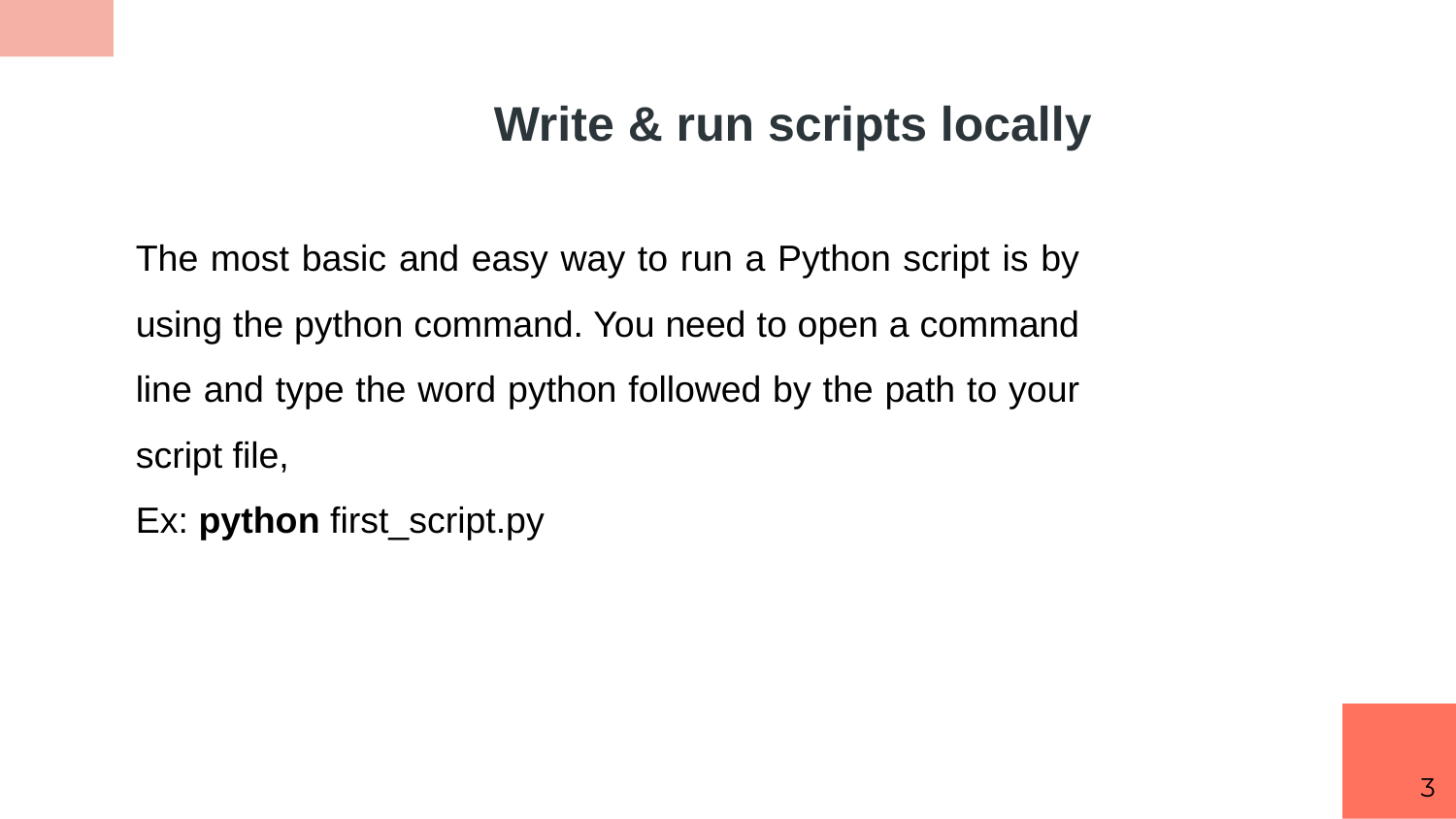

Write & run scripts locally
The most basic and easy way to run a Python script is by using the python command. You need to open a command line and type the word python followed by the path to your script file,
Ex: python first_script.py
3